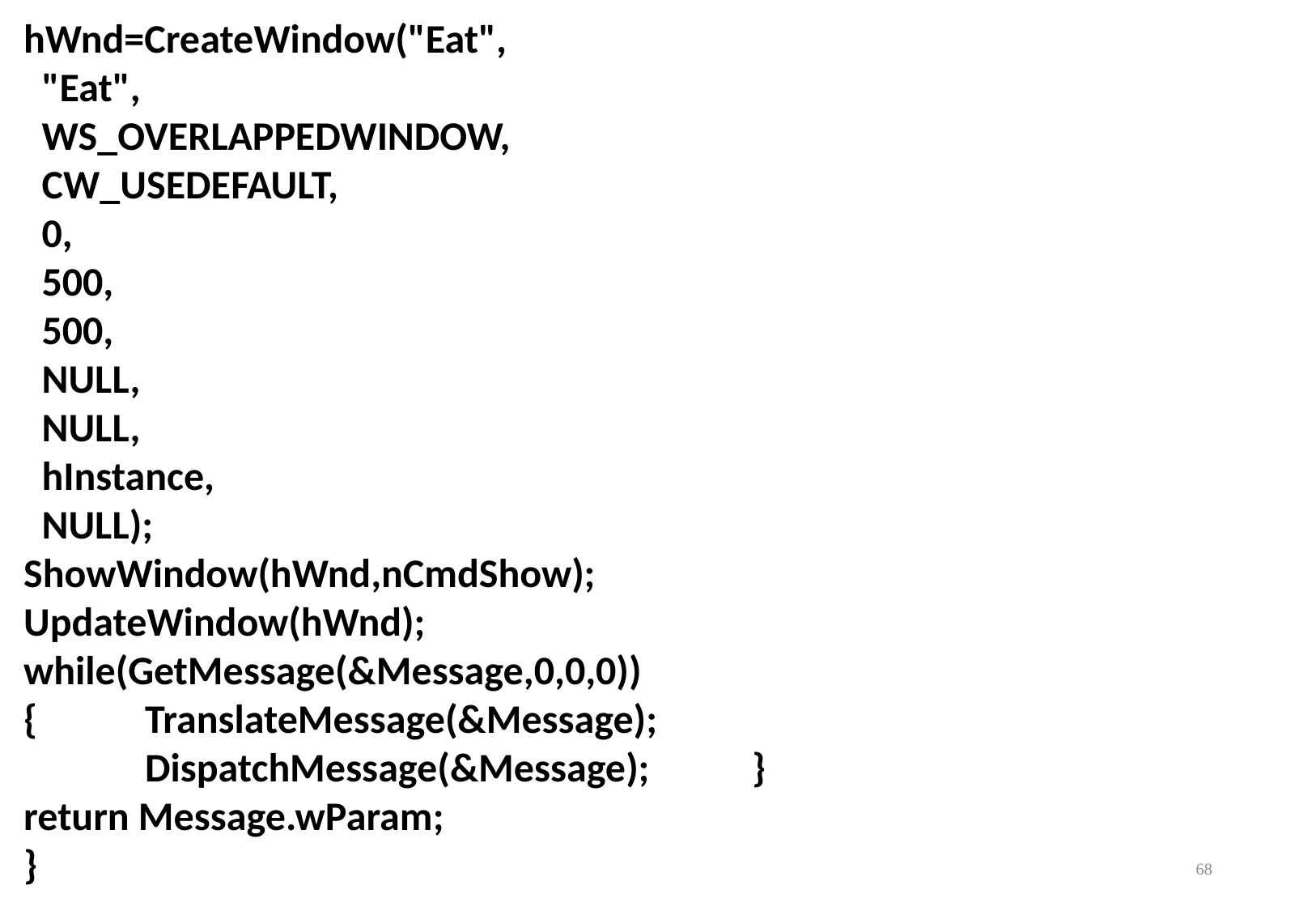

hWnd=CreateWindow("Eat",
  "Eat",
  WS_OVERLAPPEDWINDOW,
  CW_USEDEFAULT,
  0,
  500,
  500,
  NULL,
  NULL,
  hInstance,
  NULL);
ShowWindow(hWnd,nCmdShow);
UpdateWindow(hWnd);
while(GetMessage(&Message,0,0,0))
{	TranslateMessage(&Message);
	DispatchMessage(&Message);	}
return Message.wParam;
}
68